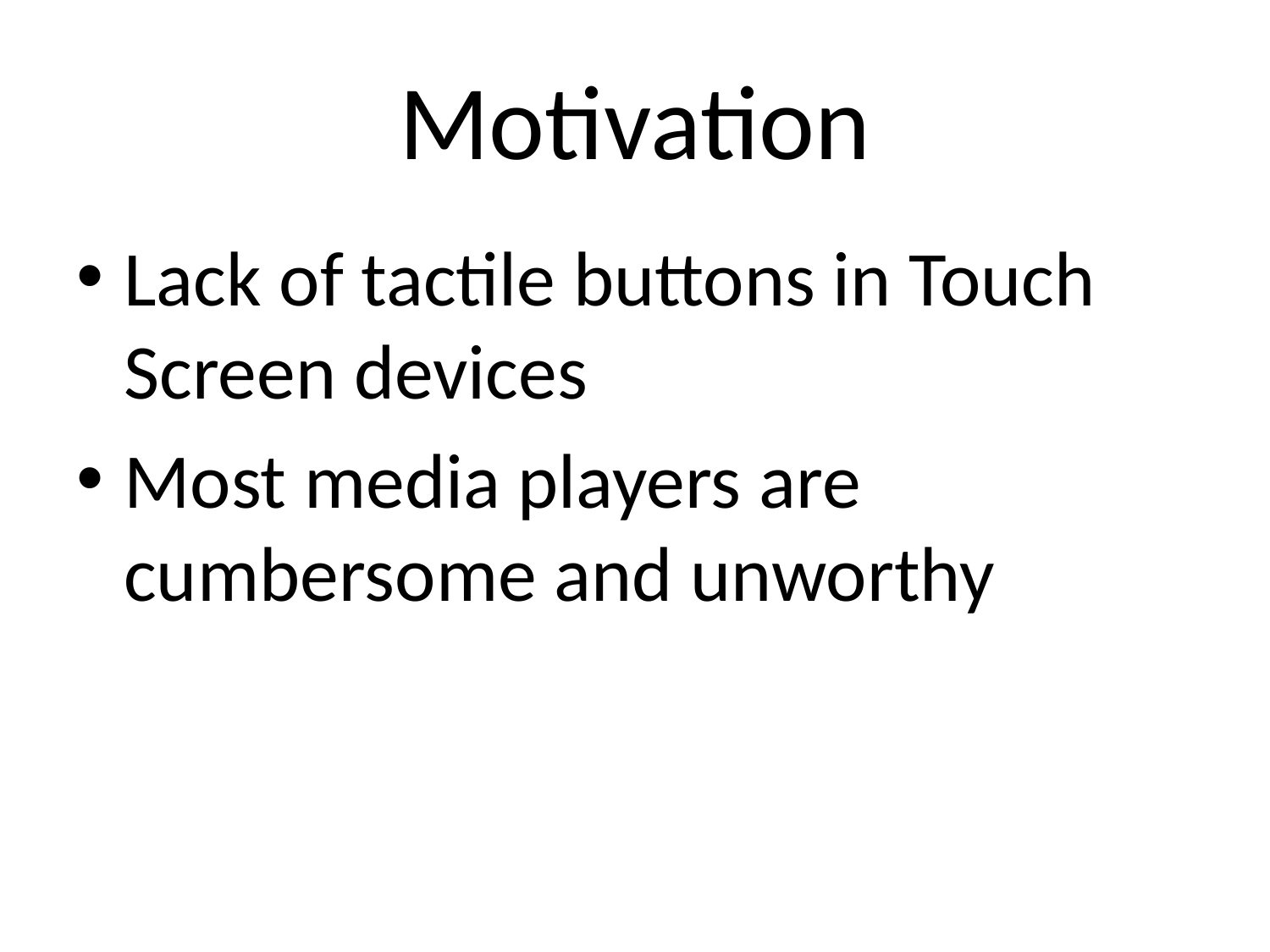

# Motivation
Lack of tactile buttons in Touch Screen devices
Most media players are cumbersome and unworthy